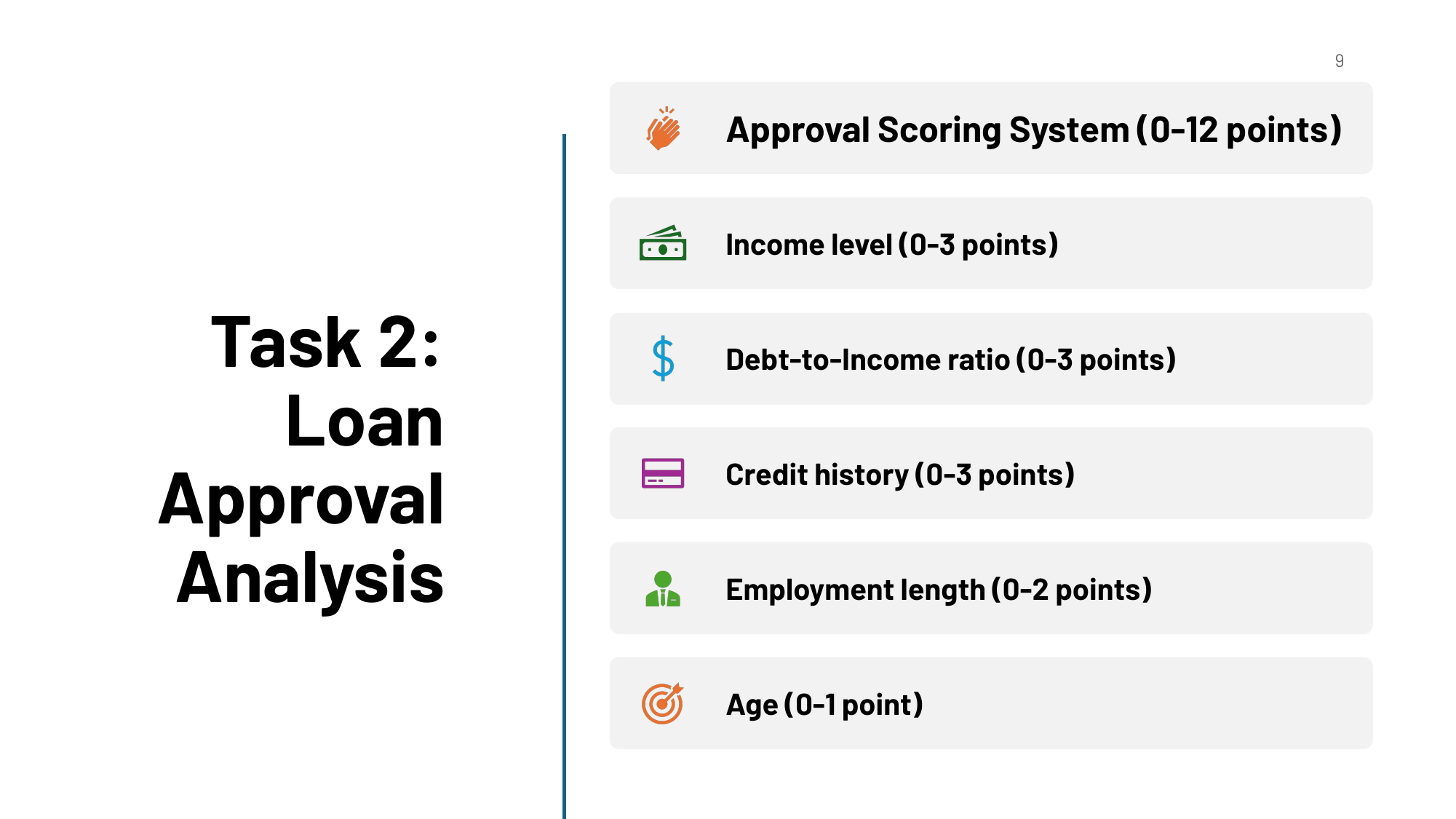

9
Approval Scoring System (0-12 points)
Income level (0-3 points)
Debt-to-Income ratio (0-3 points)
Credit history (0-3 points)
Employment length (0-2 points)
Age (0-1 point)
Task 2: Loan Approval Analysis